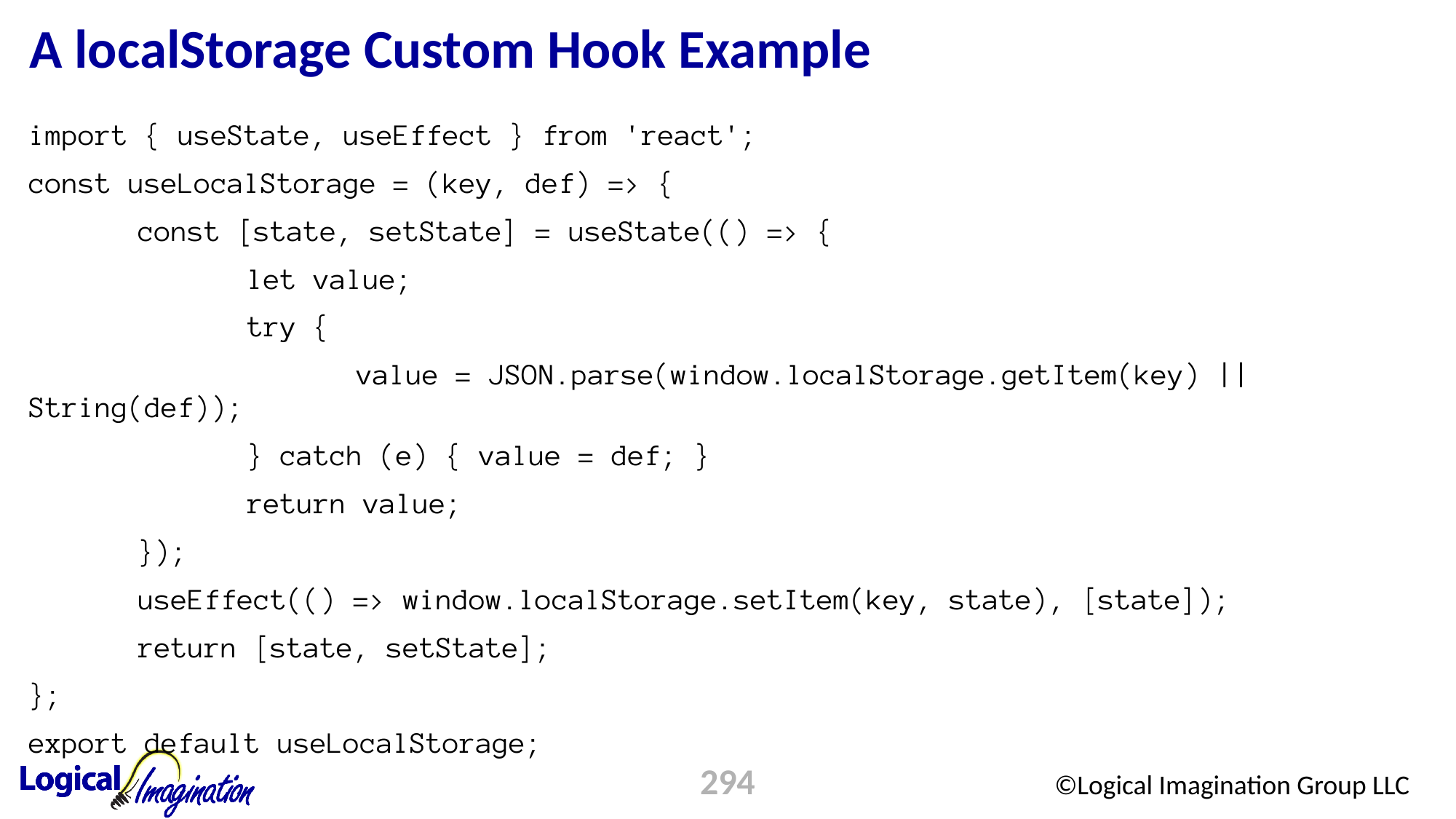

# A localStorage Custom Hook Example
import { useState, useEffect } from 'react';
const useLocalStorage = (key, def) => {
	const [state, setState] = useState(() => {
		let value;
		try {
			value = JSON.parse(window.localStorage.getItem(key) || String(def));
		} catch (e) { value = def; }
		return value;
	});
	useEffect(() => window.localStorage.setItem(key, state), [state]);
	return [state, setState];
};
export default useLocalStorage;
294